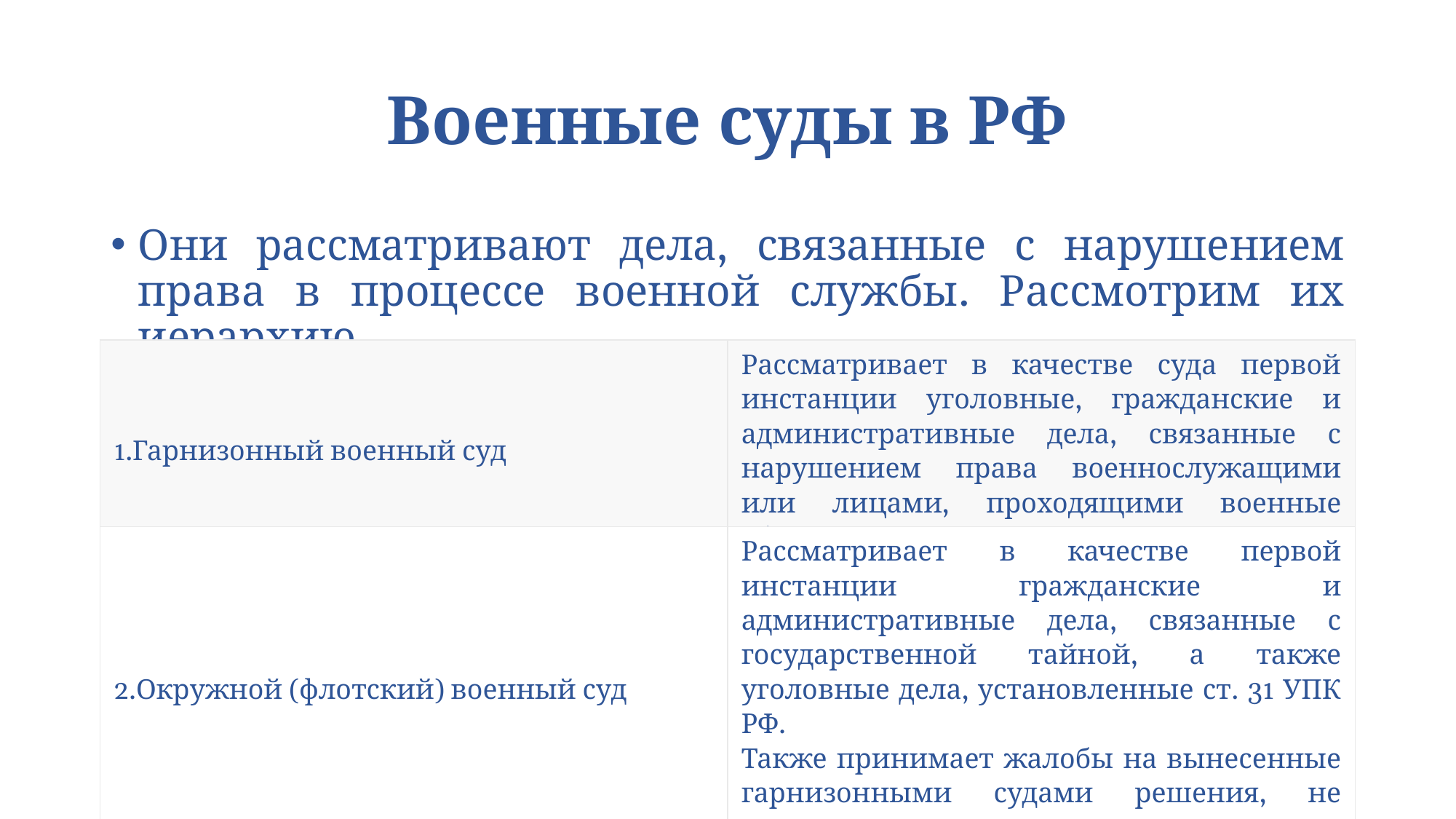

# Военные суды в РФ
Они рассматривают дела, связанные с нарушением права в процессе военной службы. Рассмотрим их иерархию.

| Гарнизонный военный суд | Рассматривает в качестве суда первой инстанции уголовные, гражданские и административные дела, связанные с нарушением права военнослужащими или лицами, проходящими военные сборы. |
| --- | --- |
| Окружной (флотский) военный суд | Рассматривает в качестве первой инстанции гражданские и административные дела, связанные с государственной тайной, а также уголовные дела, установленные ст. 31 УПК РФ.  Также принимает жалобы на вынесенные гарнизонными судами решения, не вступившие в законную силу. |
| --- | --- |